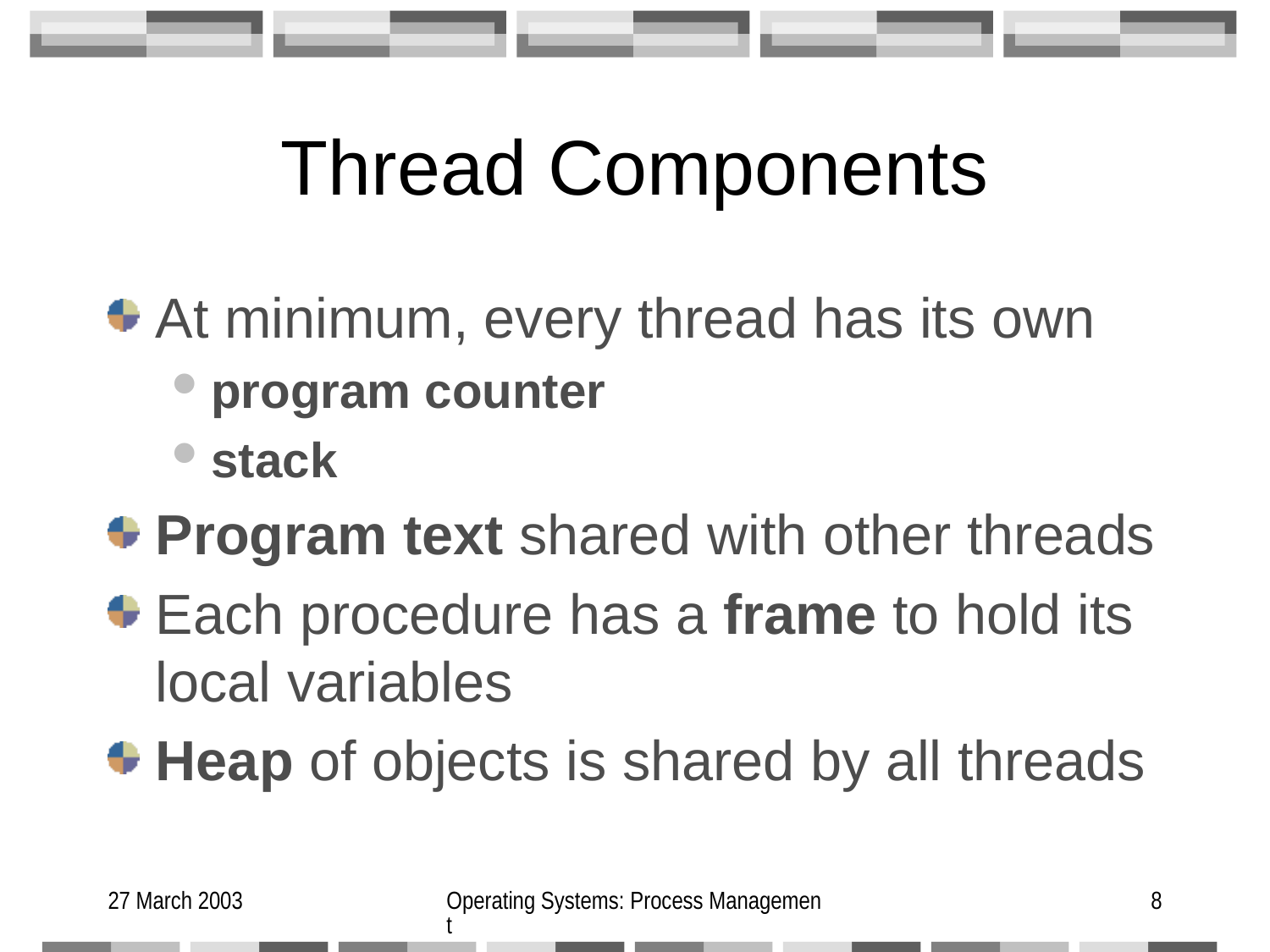

# Thread Components
At minimum, every thread has its own
program counter
stack
Program text shared with other threads
Each procedure has a frame to hold its local variables
Heap of objects is shared by all threads
27 March 2003
Operating Systems: Process Management
8